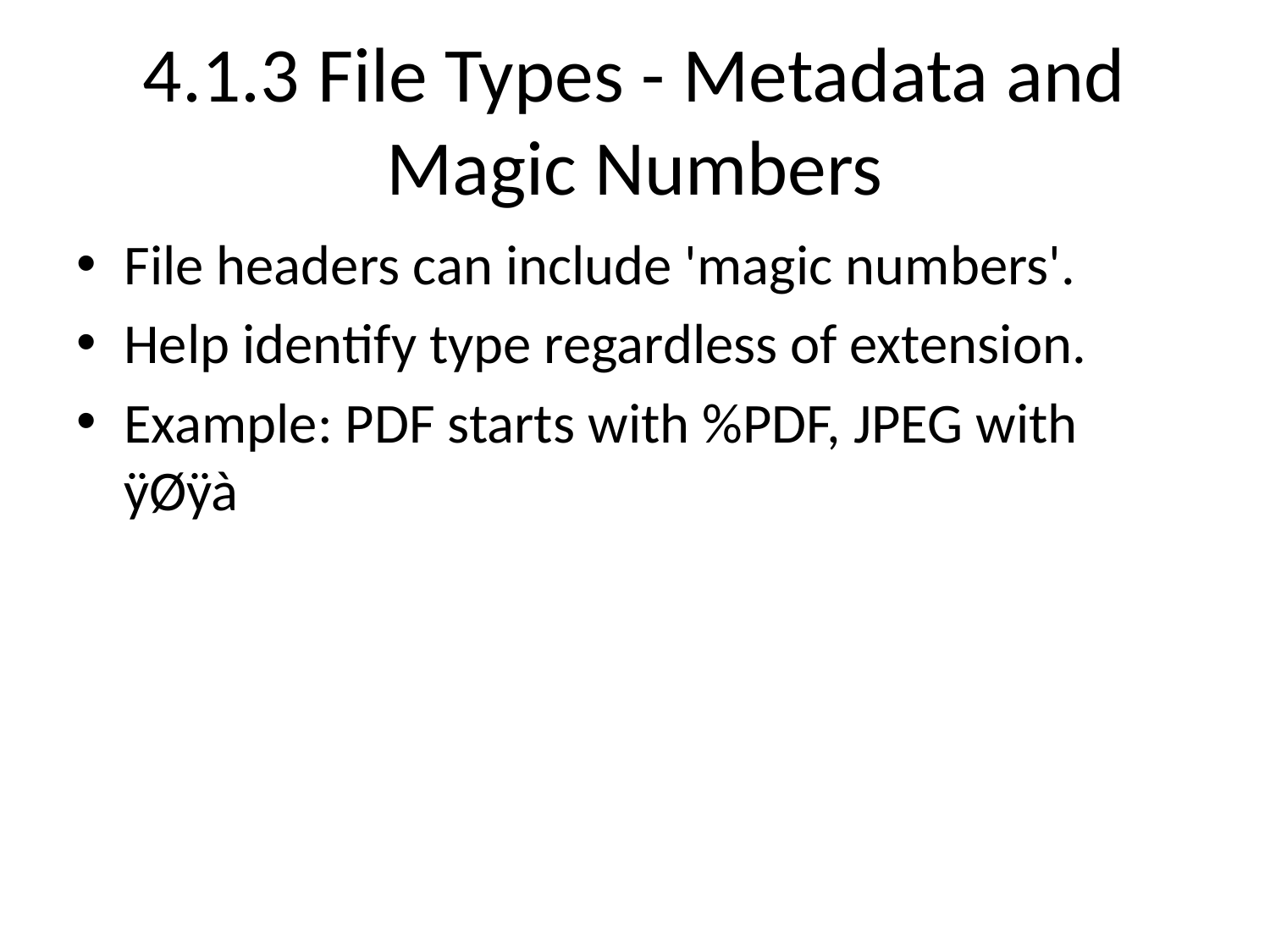

# 4.1.3 File Types - Metadata and Magic Numbers
File headers can include 'magic numbers'.
Help identify type regardless of extension.
Example: PDF starts with %PDF, JPEG with ÿØÿà